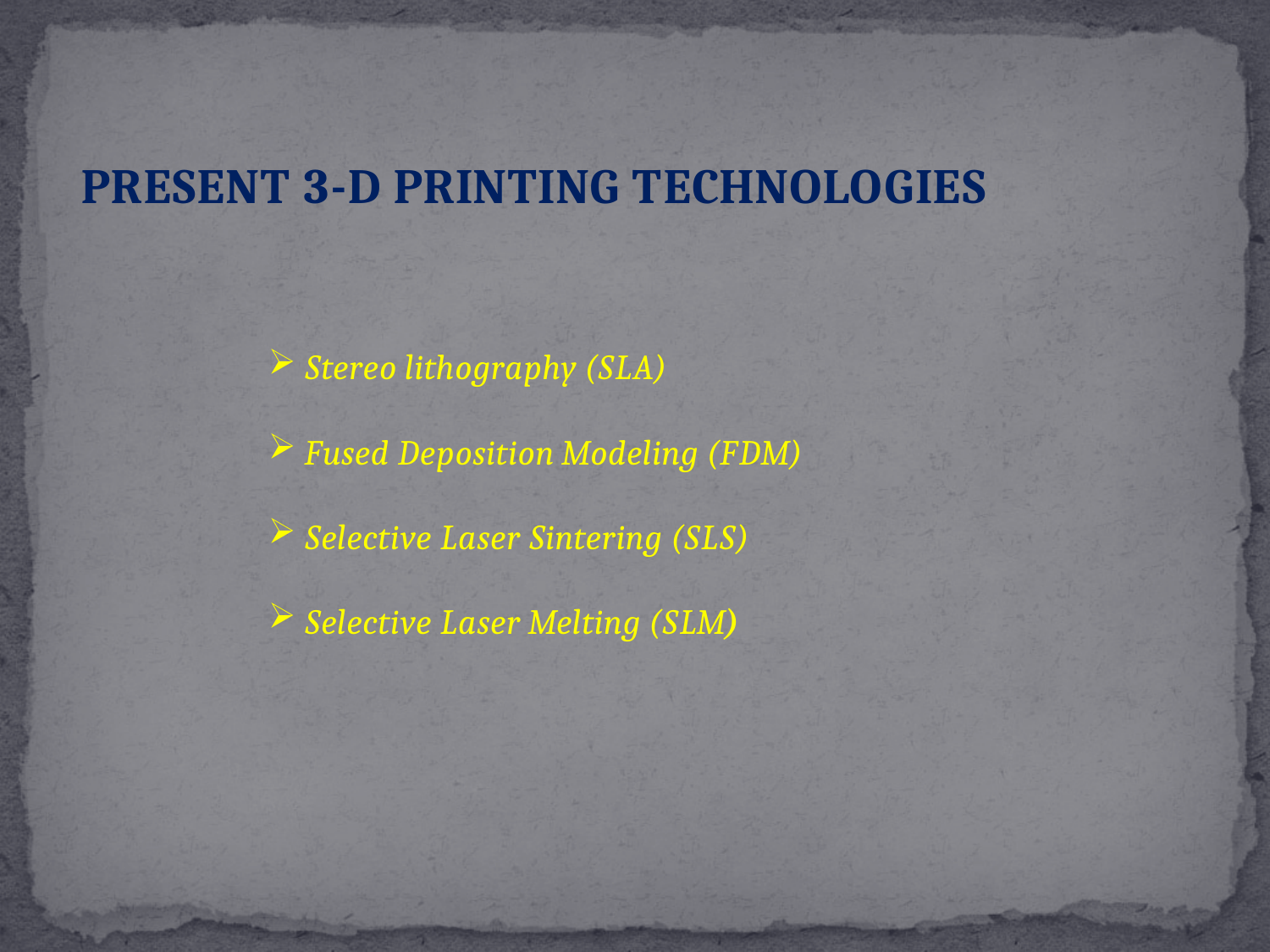

PRESENT 3-D PRINTING TECHNOLOGIES
 Stereo lithography (SLA)

 Fused Deposition Modeling (FDM)

 Selective Laser Sintering (SLS)

 Selective Laser Melting (SLM)